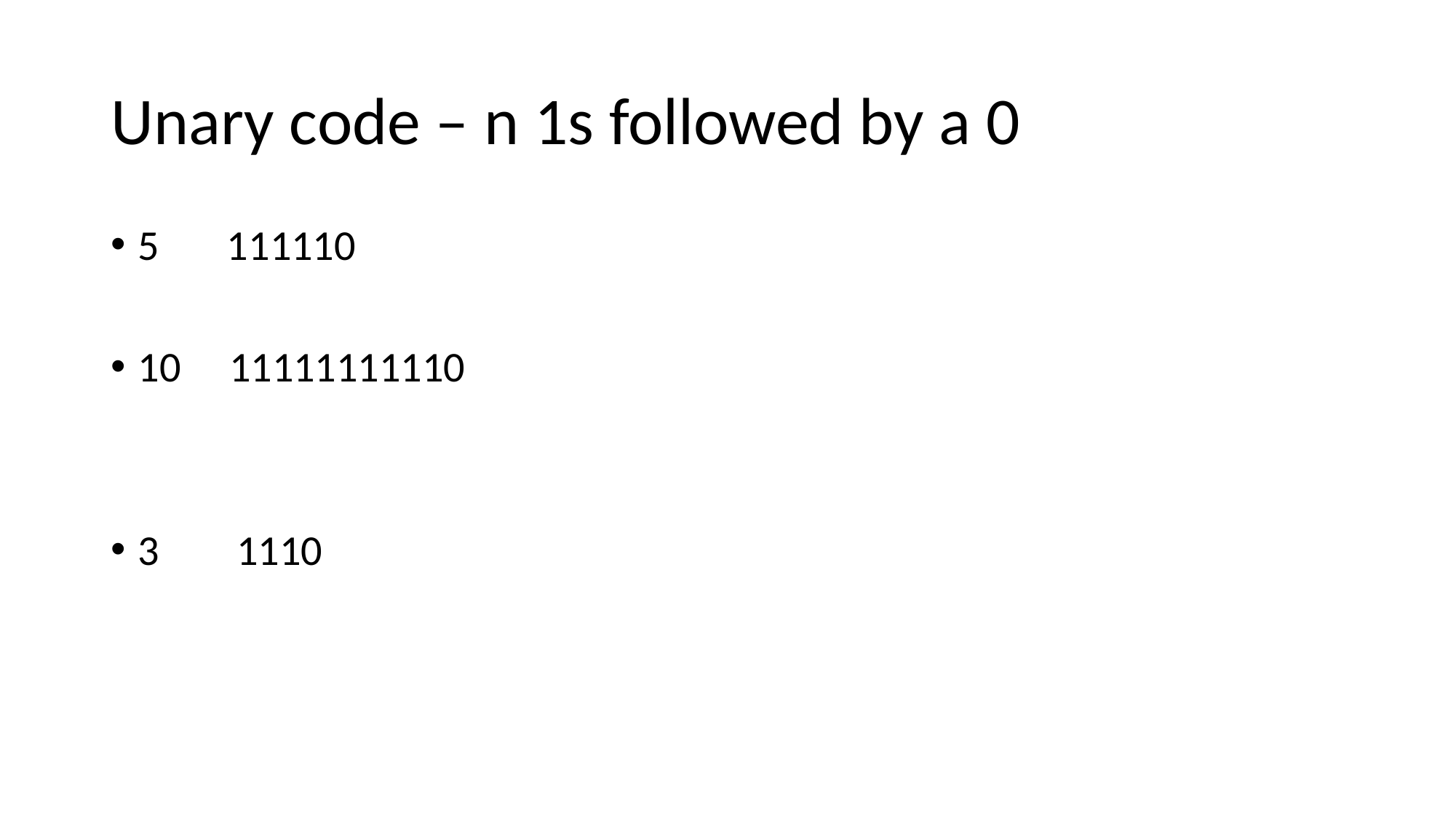

# Unary code – n 1s followed by a 0
5       111110

10     11111111110

3        1110